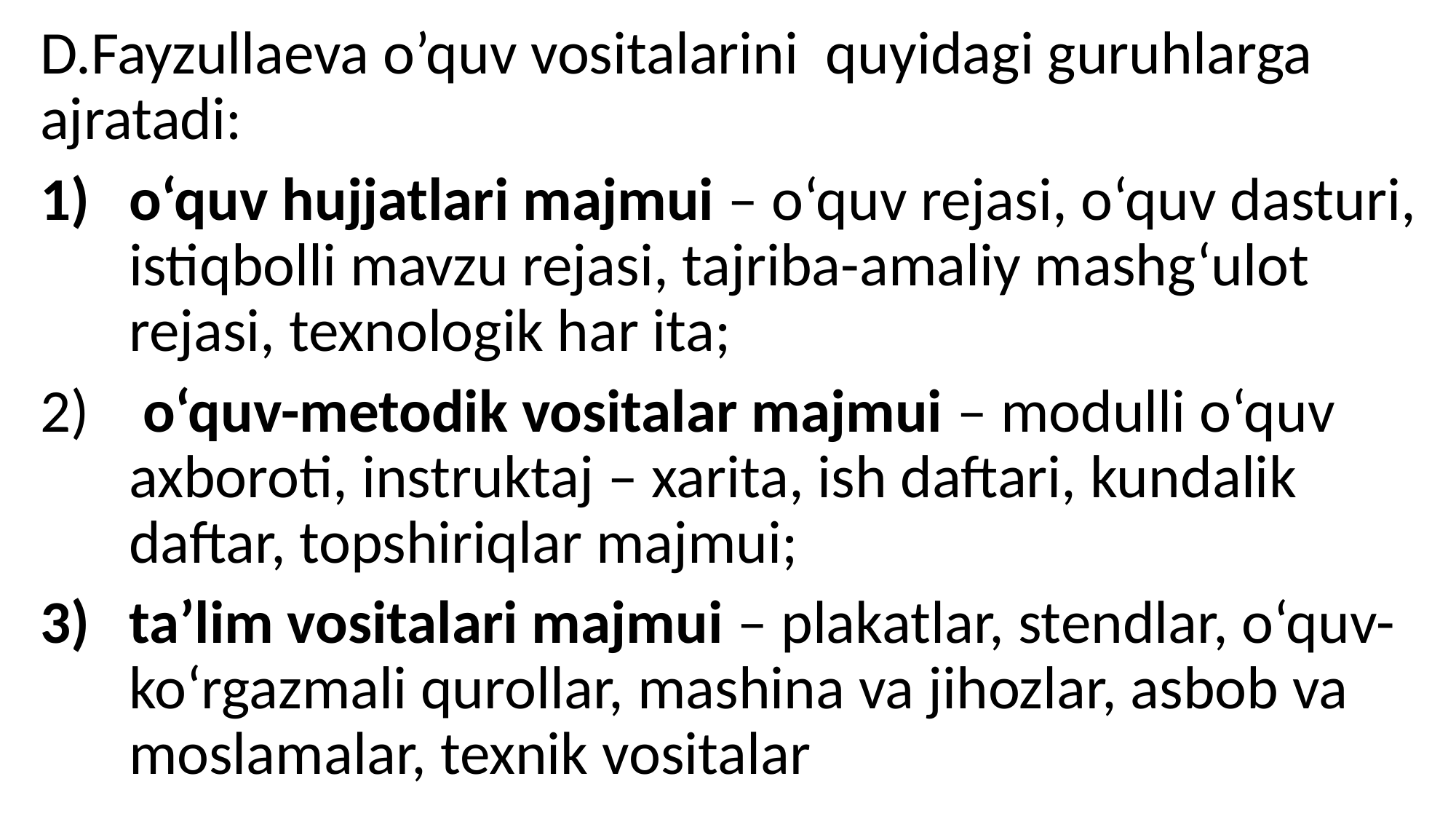

D.Fayzullaeva o’quv vositalarini  quyidagi guruhlarga ajratadi:
o‘quv hujjatlari majmui – o‘quv rejasi, o‘quv dasturi, istiqbolli mavzu rejasi, tajriba-amaliy mashg‘ulot rejasi, texnologik har ita;
 o‘quv-metodik vositalar majmui – modulli o‘quv axboroti, instruktaj – xarita, ish daftari, kundalik daftar, topshiriqlar majmui;
ta’lim vositalari majmui – plakatlar, stendlar, o‘quv-ko‘rgazmali qurollar, mashina va jihozlar, asbob va moslamalar, texnik vositalar